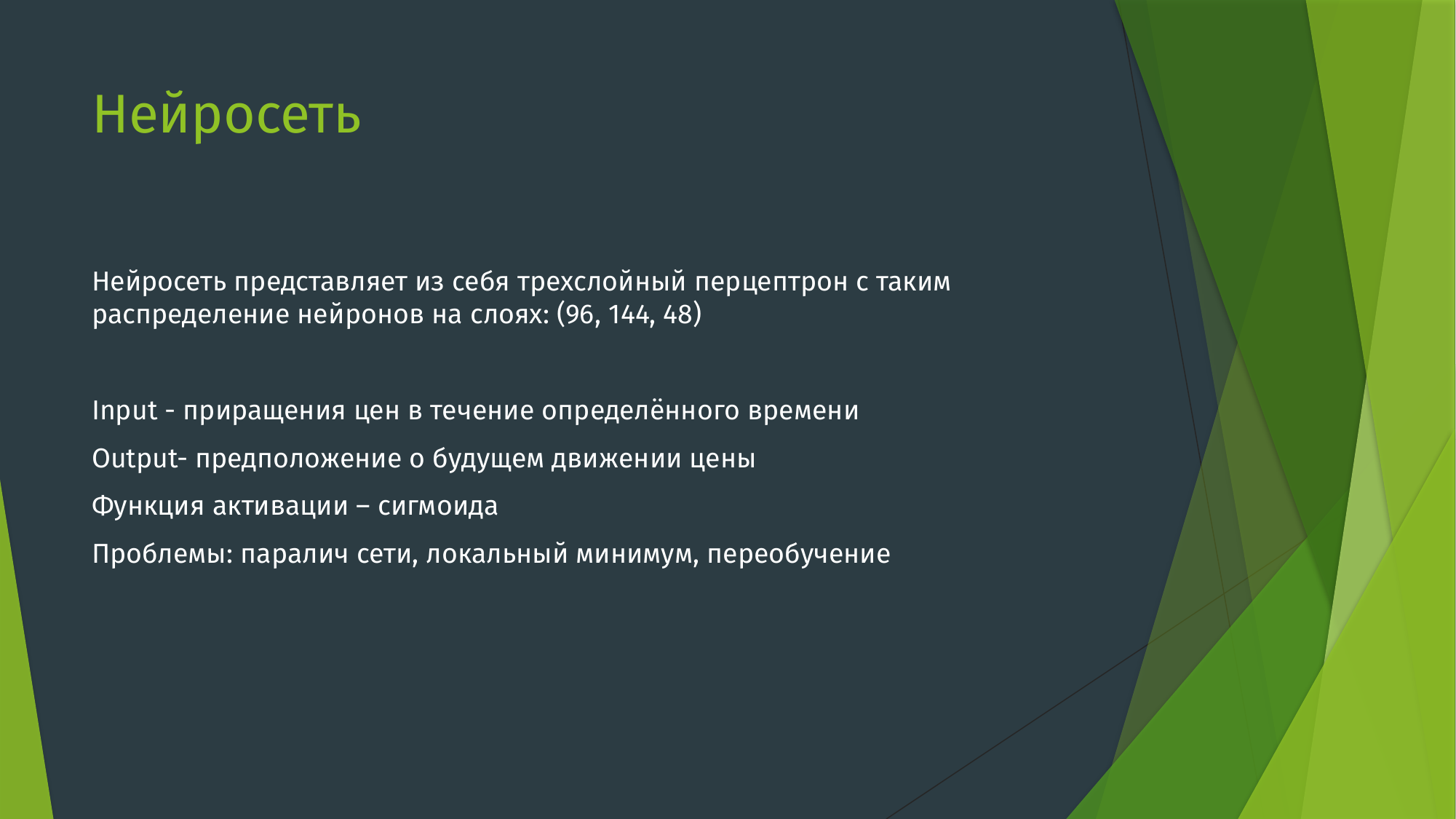

# Нейросеть
Нейросеть представляет из себя трехслойный перцептрон с таким распределение нейронов на слоях: (96, 144, 48)

Input - приращения цен в течение определённого времени
Output- предположение о будущем движении цены
Функция активации – сигмоида
Проблемы: паралич сети, локальный минимум, переобучение